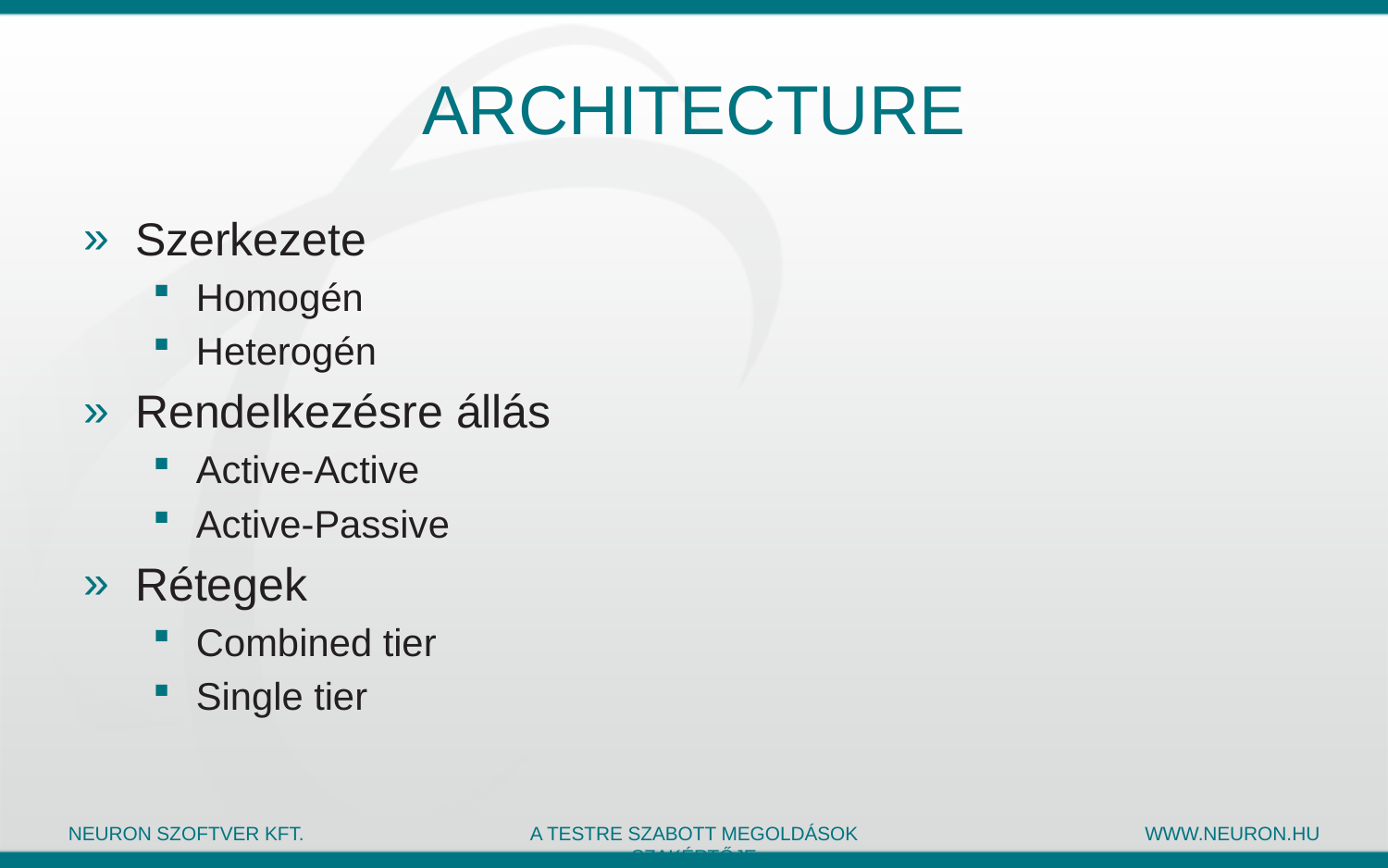

# Architecture
Szerkezete
Homogén
Heterogén
Rendelkezésre állás
Active-Active
Active-Passive
Rétegek
Combined tier
Single tier